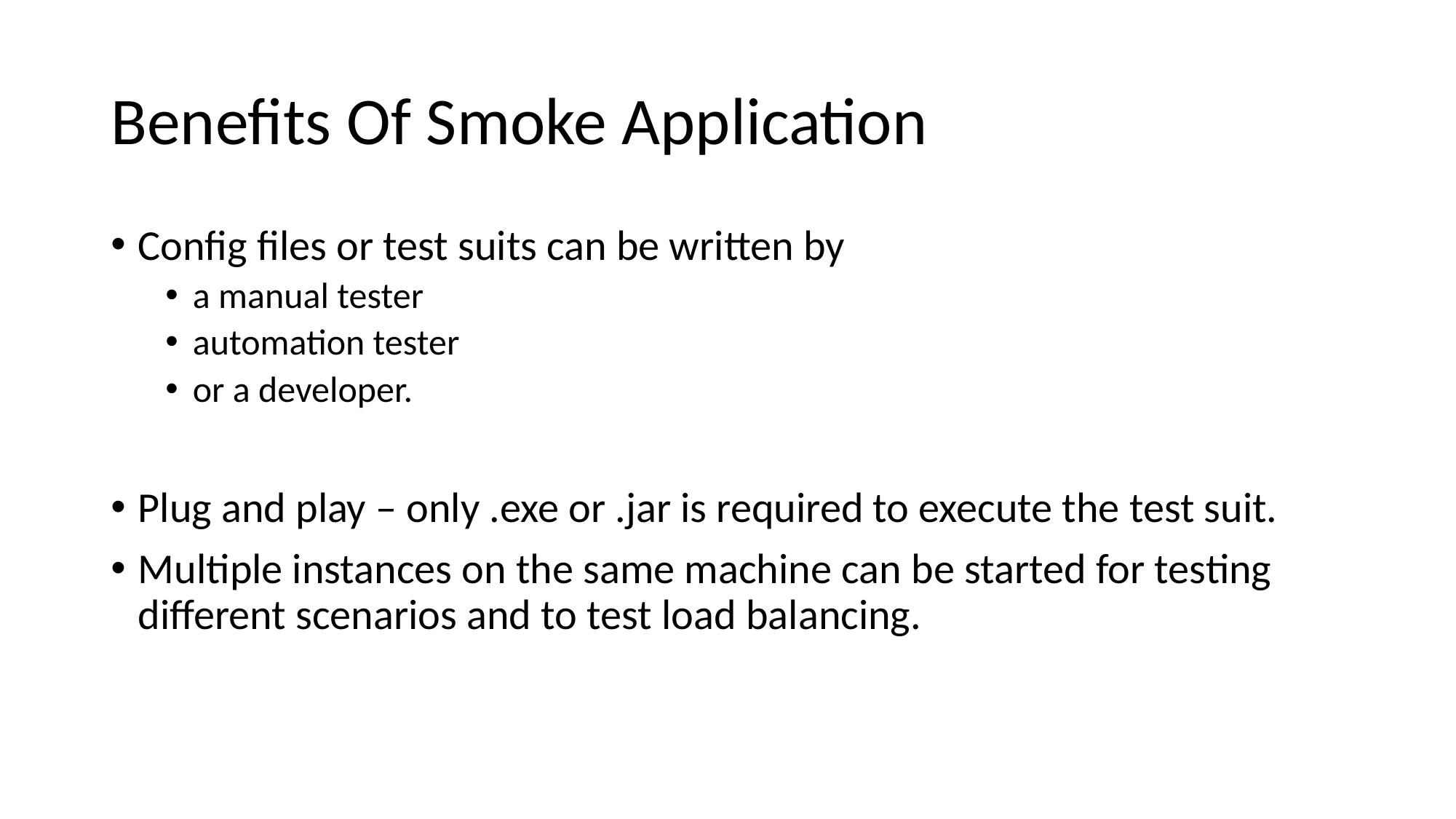

# Benefits Of Smoke Application
Config files or test suits can be written by
a manual tester
automation tester
or a developer.

Plug and play – only .exe or .jar is required to execute the test suit.
Multiple instances on the same machine can be started for testing different scenarios and to test load balancing.